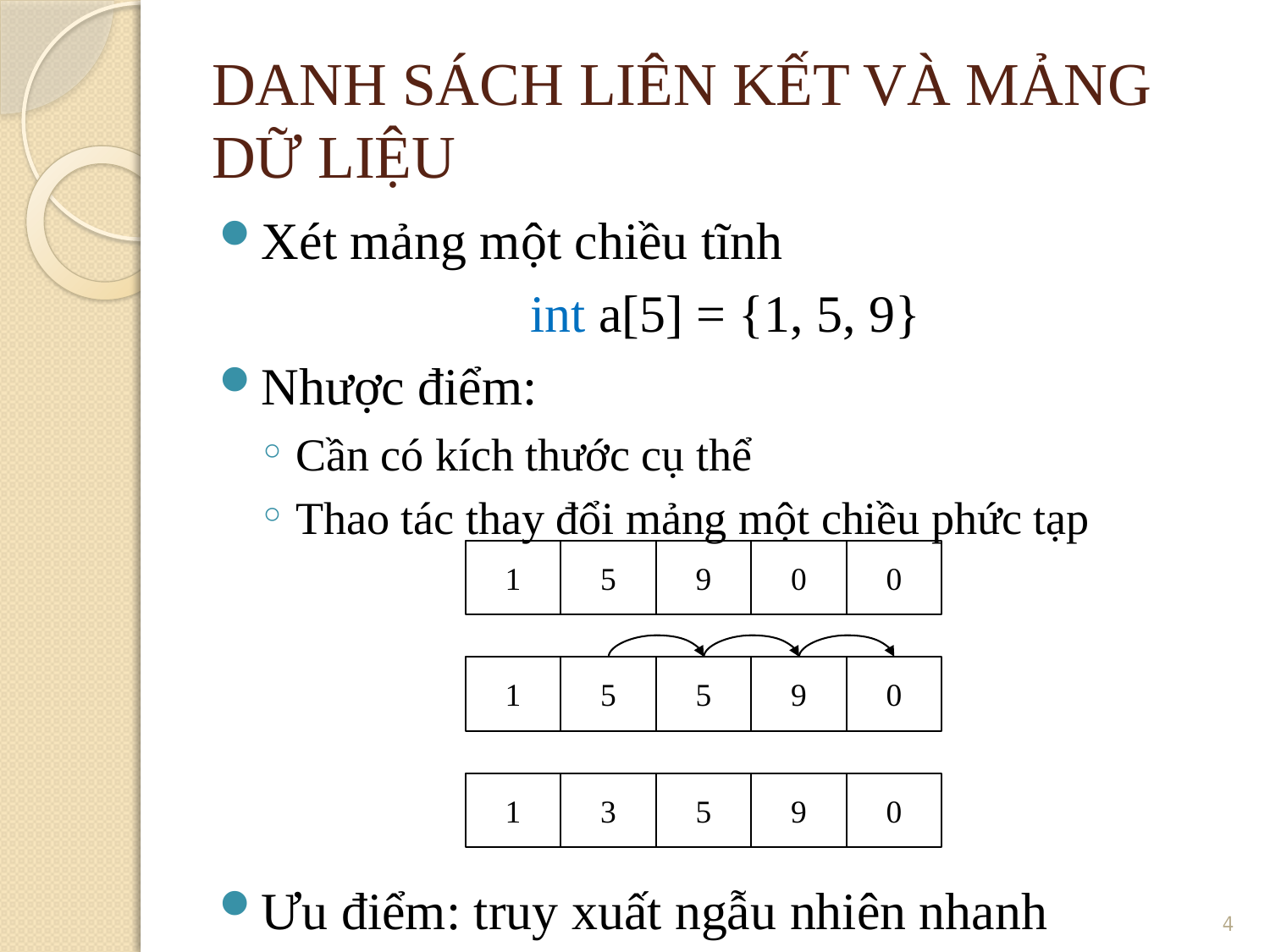

DANH SÁCH LIÊN KẾT VÀ MẢNG DỮ LIỆU
Xét mảng một chiều tĩnh
int a[5] = {1, 5, 9}
Nhược điểm:
Cần có kích thước cụ thể
Thao tác thay đổi mảng một chiều phức tạp

Ưu điểm: truy xuất ngẫu nhiên nhanh
1
5
9
0
0

1
5
5
9
0
1
3
5
9
0
4